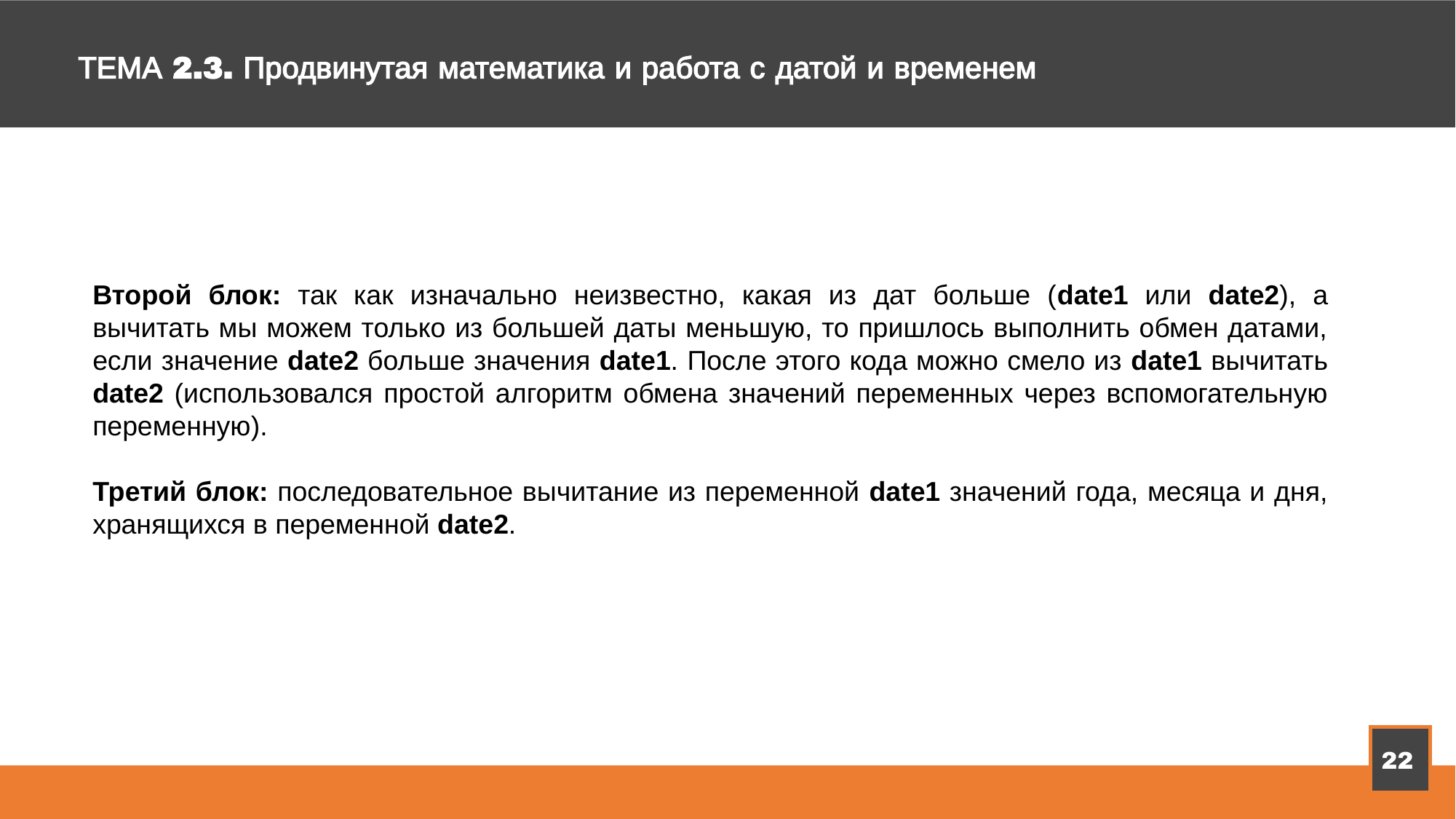

Тема 1. Инструменты разработчика
ТЕМА 2.3. Продвинутая математика и работа с датой и временем
Второй блок: так как изначально неизвестно, какая из дат больше (date1 или date2), а вычитать мы можем только из большей даты меньшую, то пришлось выполнить обмен датами, если значение date2 больше значения date1. После этого кода можно смело из date1 вычитать date2 (использовался простой алгоритм обмена значений переменных через вспомогательную переменную).

Третий блок: последовательное вычитание из переменной date1 значений года, месяца и дня, хранящихся в переменной date2.

22